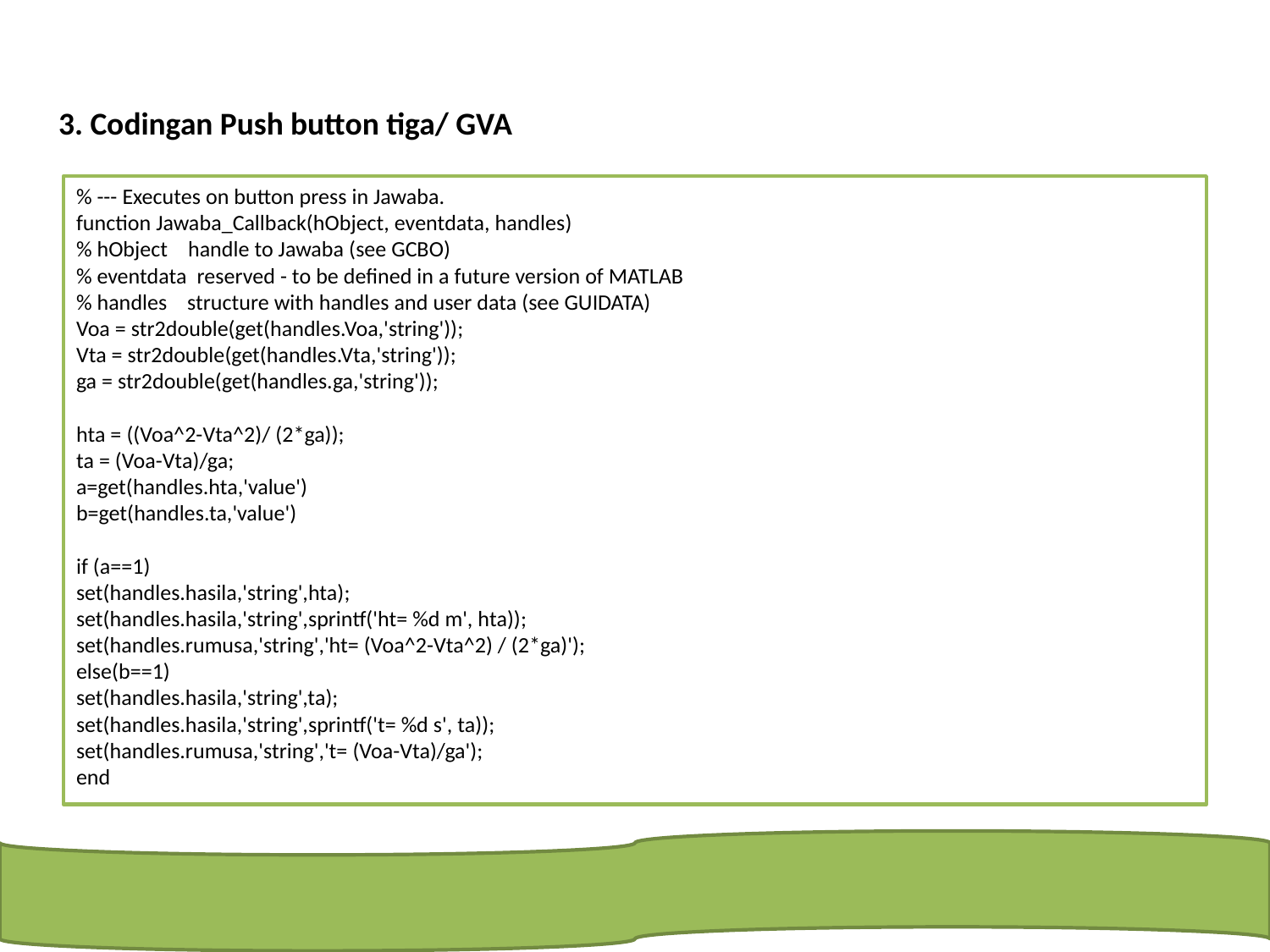

3. Codingan Push button tiga/ GVA
% --- Executes on button press in Jawaba.
function Jawaba_Callback(hObject, eventdata, handles)
% hObject    handle to Jawaba (see GCBO)
% eventdata  reserved - to be defined in a future version of MATLAB
% handles    structure with handles and user data (see GUIDATA)
Voa = str2double(get(handles.Voa,'string'));
Vta = str2double(get(handles.Vta,'string'));
ga = str2double(get(handles.ga,'string'));

hta = ((Voa^2-Vta^2)/ (2*ga));
ta = (Voa-Vta)/ga;
a=get(handles.hta,'value')
b=get(handles.ta,'value')

if (a==1)
set(handles.hasila,'string',hta);
set(handles.hasila,'string',sprintf('ht= %d m', hta));
set(handles.rumusa,'string','ht= (Voa^2-Vta^2) / (2*ga)');
else(b==1)
set(handles.hasila,'string',ta);
set(handles.hasila,'string',sprintf('t= %d s', ta));
set(handles.rumusa,'string','t= (Voa-Vta)/ga');
end